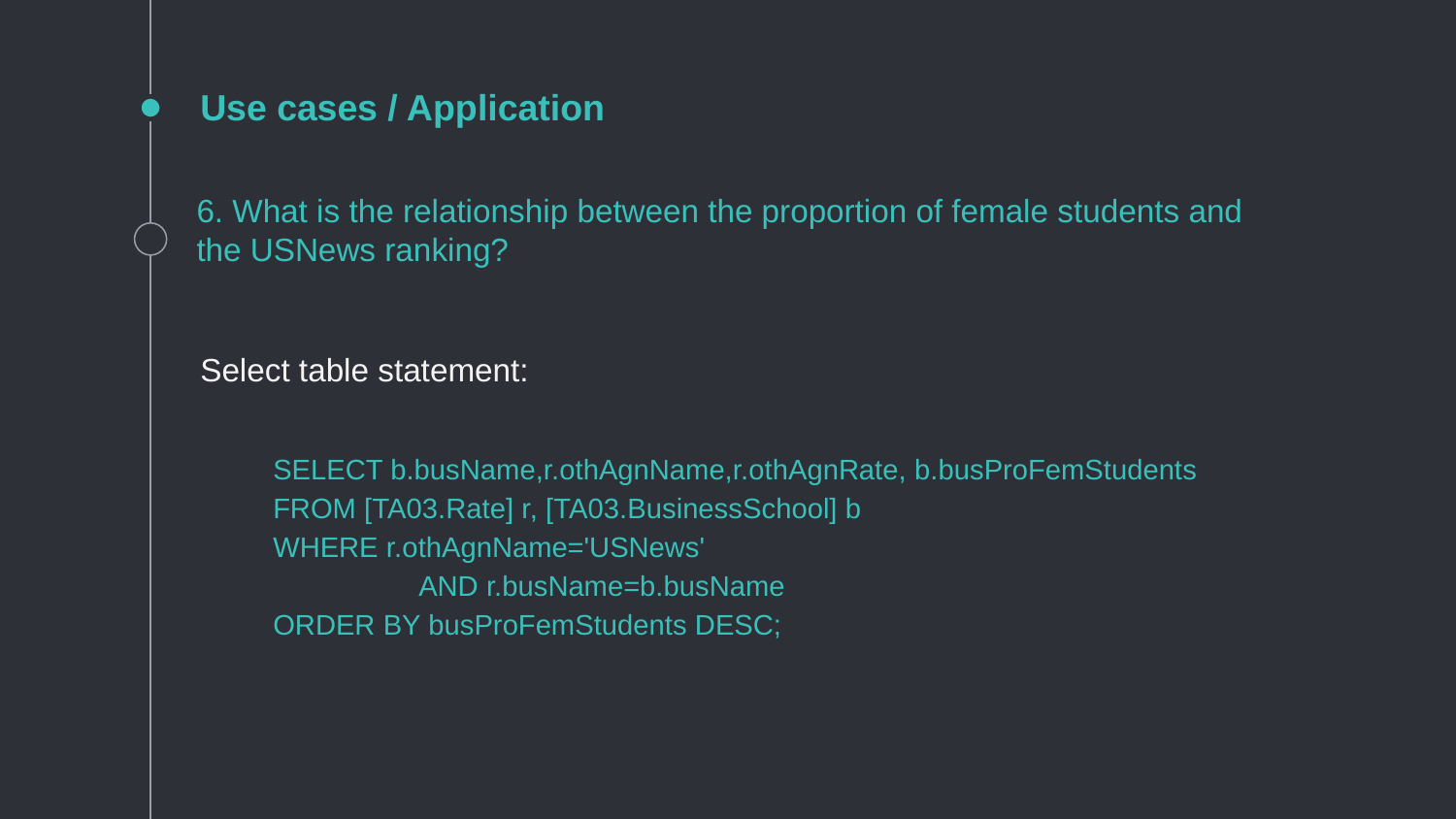

Use cases / Application
# 6. What is the relationship between the proportion of female students and the USNews ranking?
Select table statement:

SELECT b.busName,r.othAgnName,r.othAgnRate, b.busProFemStudents
FROM [TA03.Rate] r, [TA03.BusinessSchool] b
WHERE r.othAgnName='USNews'
	AND r.busName=b.busName
ORDER BY busProFemStudents DESC;

35